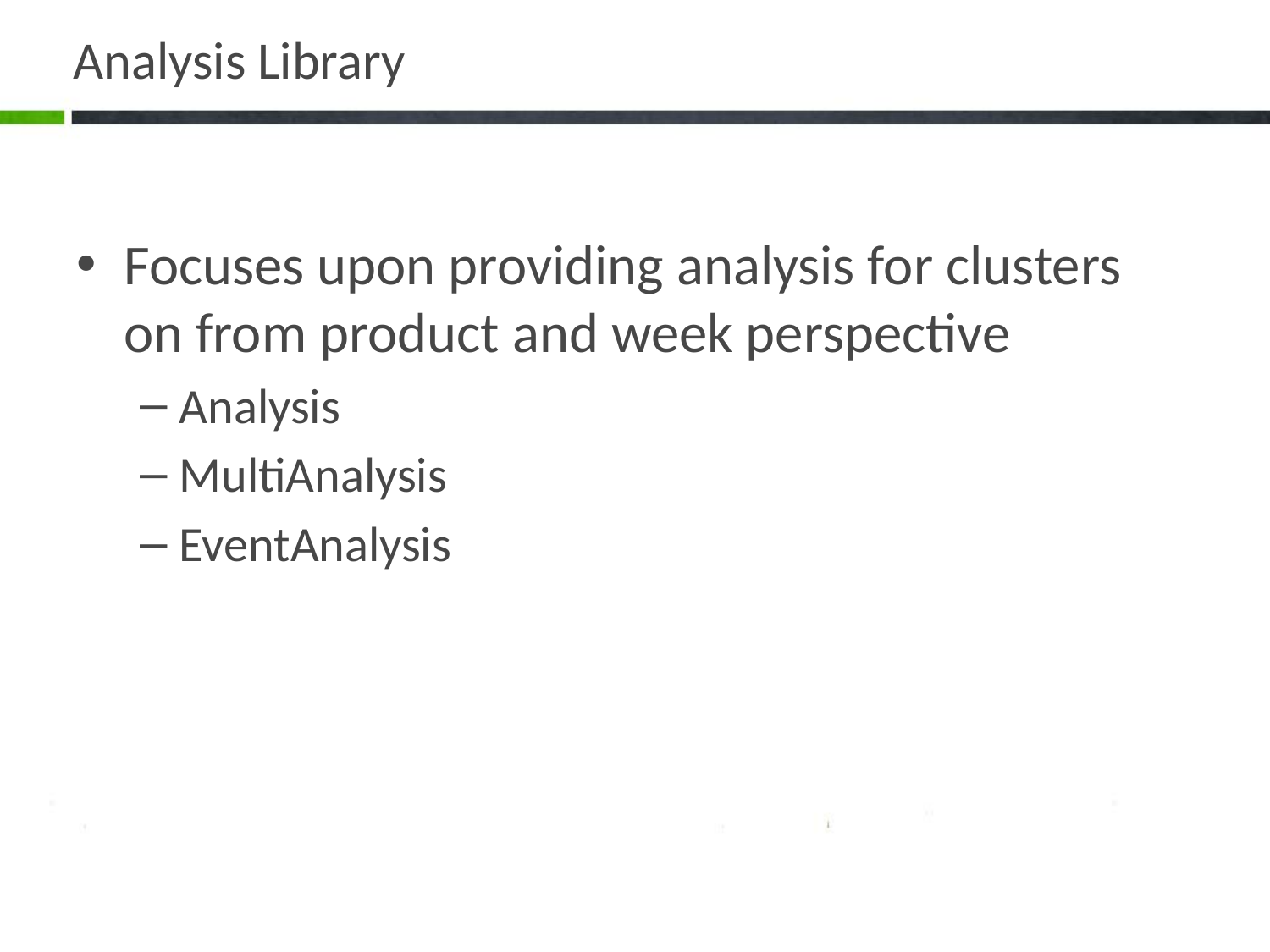

# Analysis Library
Focuses upon providing analysis for clusters on from product and week perspective
Analysis
MultiAnalysis
EventAnalysis